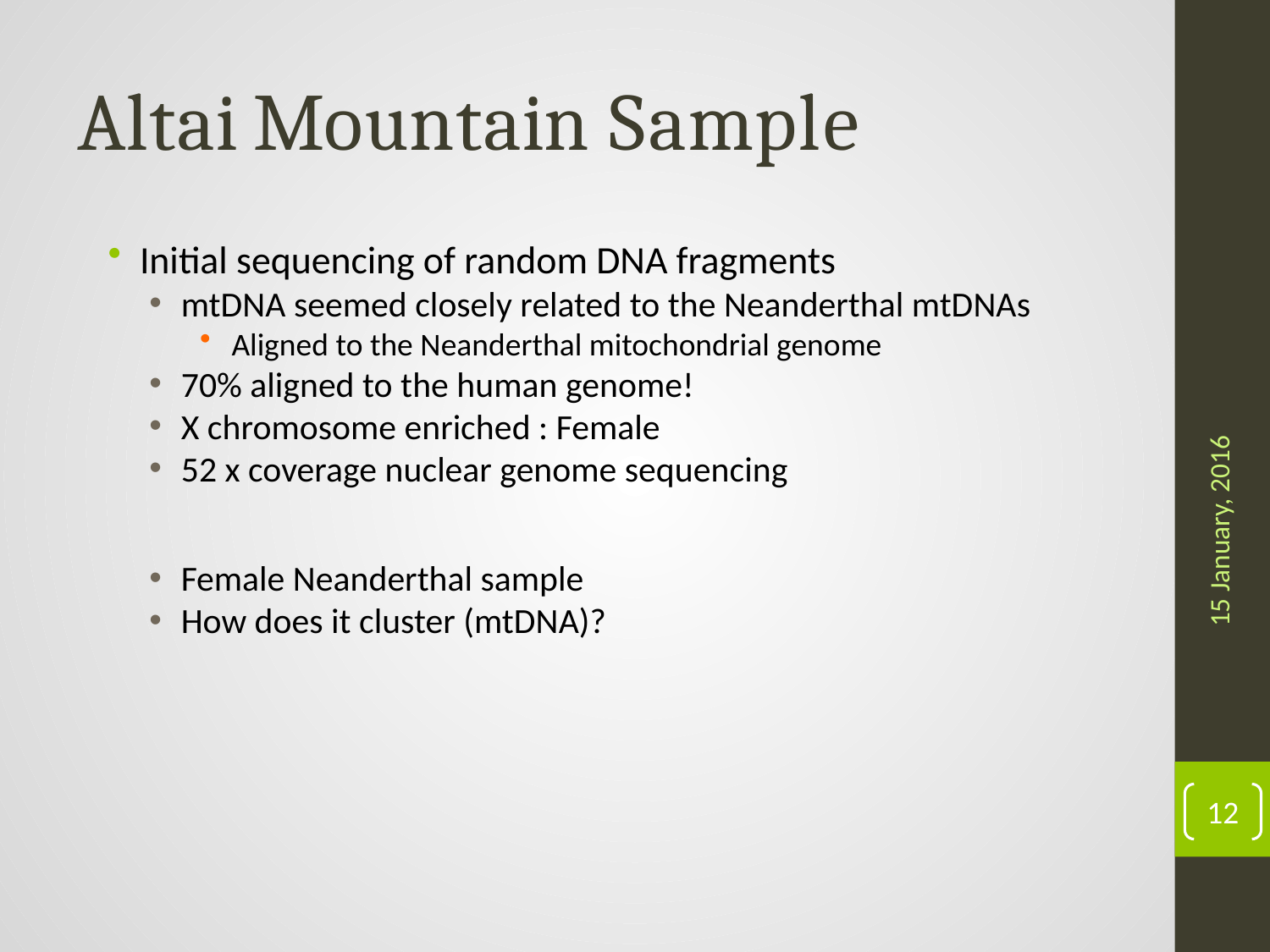

# Altai Mountain Sample
Initial sequencing of random DNA fragments
mtDNA seemed closely related to the Neanderthal mtDNAs
Aligned to the Neanderthal mitochondrial genome
70% aligned to the human genome!
X chromosome enriched : Female
52 x coverage nuclear genome sequencing

Female Neanderthal sample
How does it cluster (mtDNA)?
15 January, 2016
12